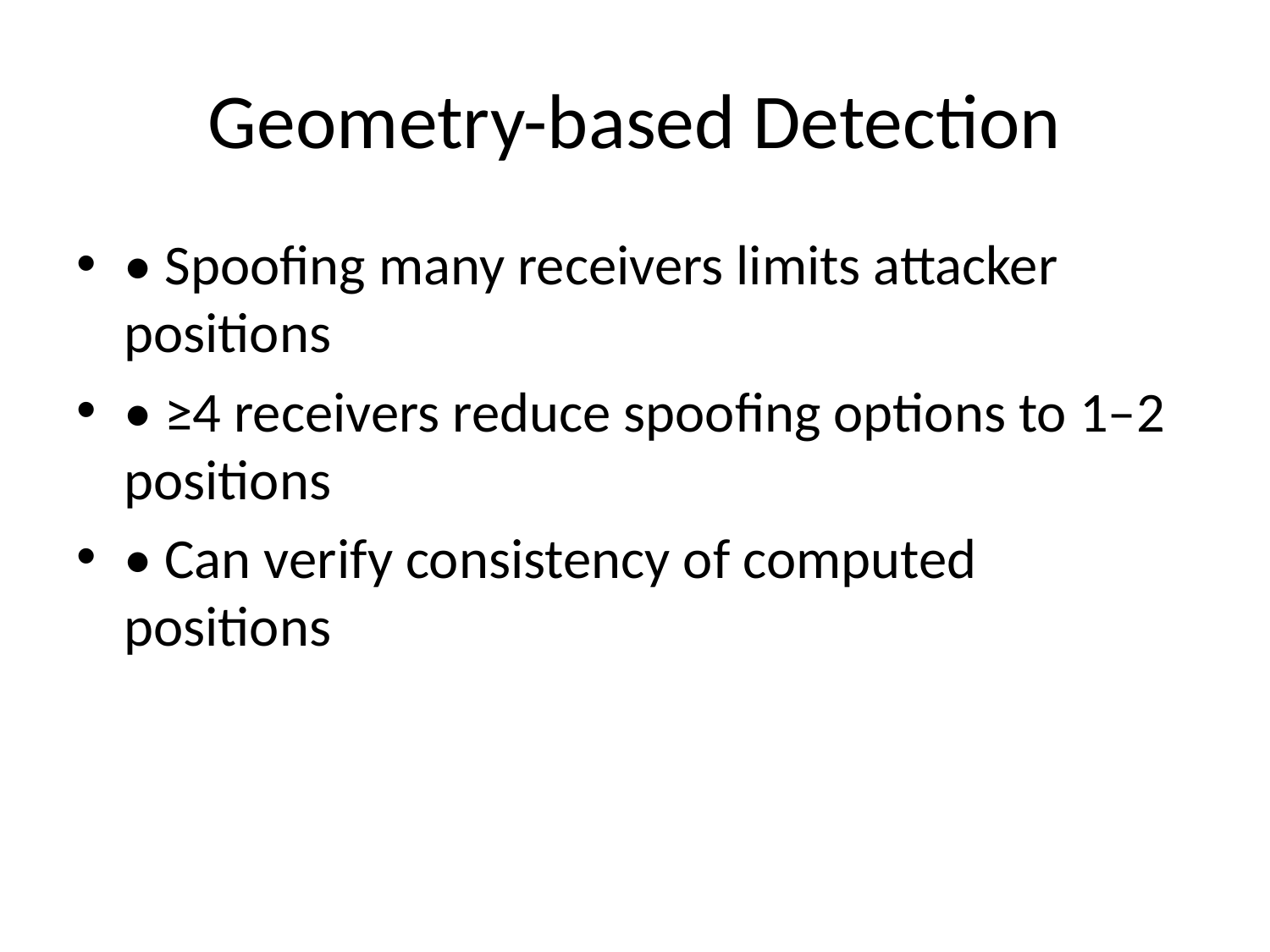

# Geometry-based Detection
• Spoofing many receivers limits attacker positions
• ≥4 receivers reduce spoofing options to 1–2 positions
• Can verify consistency of computed positions